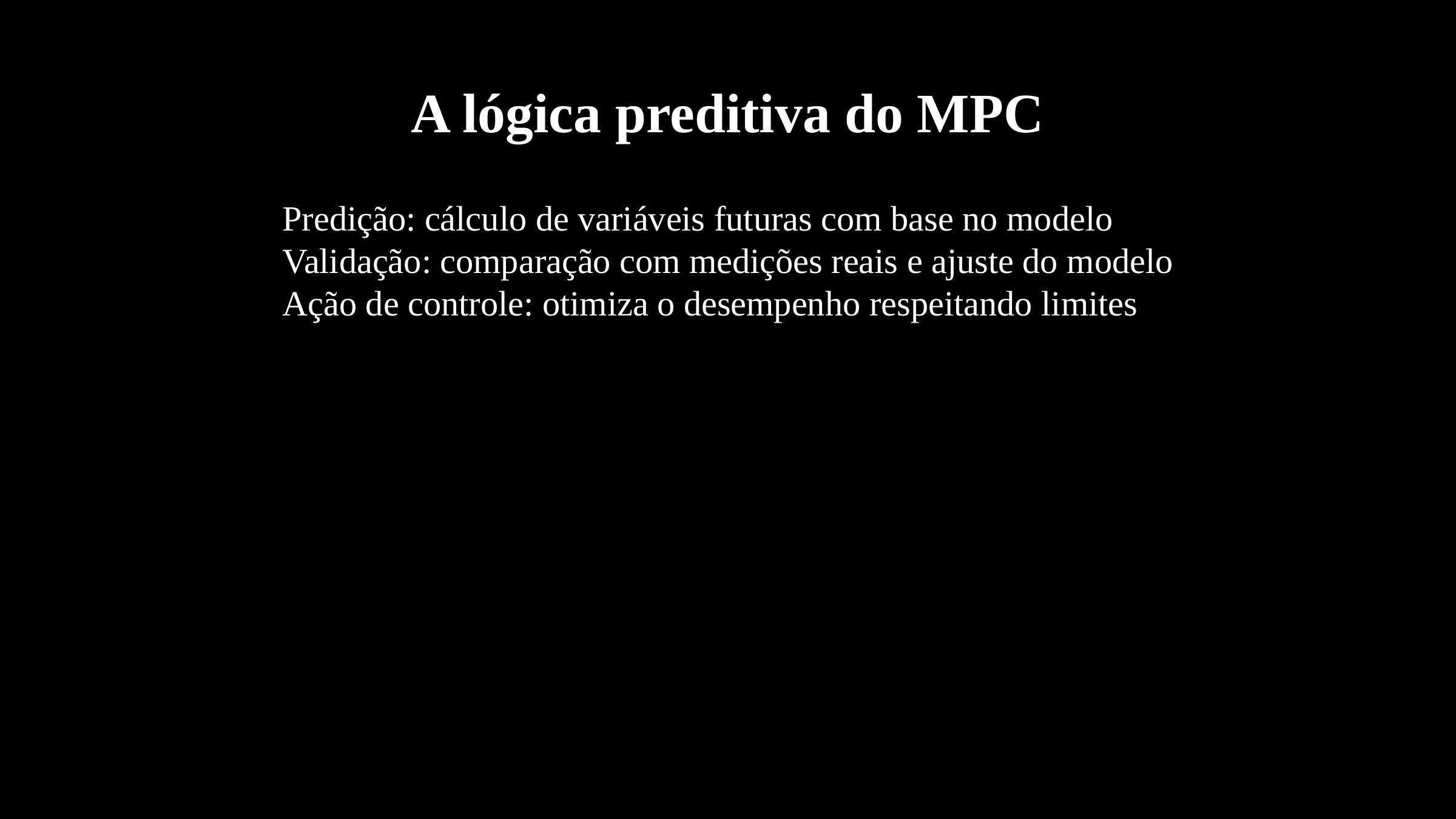

#

A lógica preditiva do MPC

Predição: cálculo de variáveis futuras com base no modelo
Validação: comparação com medições reais e ajuste do modelo
Ação de controle: otimiza o desempenho respeitando limites